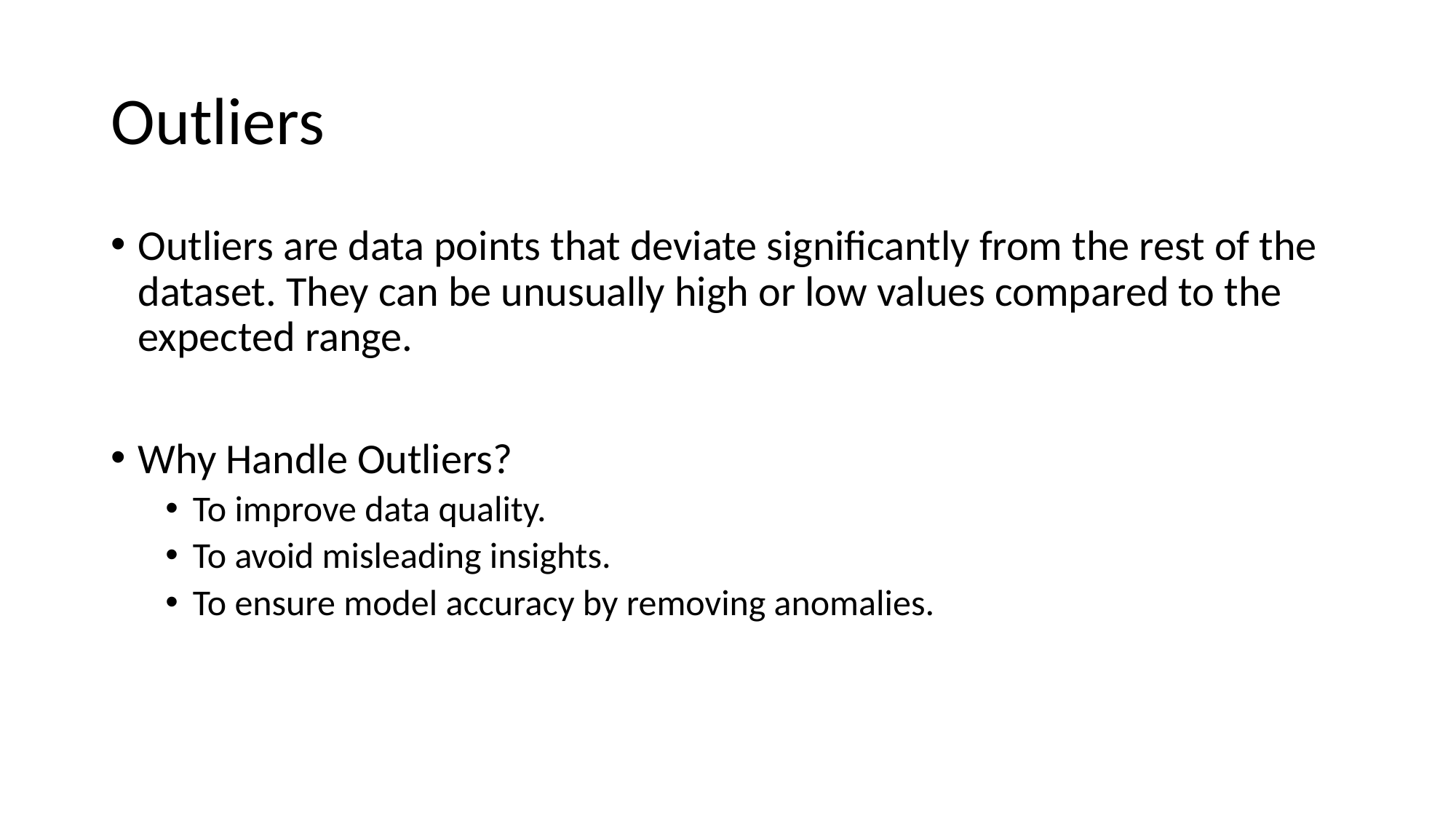

# Outliers
Outliers are data points that deviate significantly from the rest of the dataset. They can be unusually high or low values compared to the expected range.

Why Handle Outliers?
To improve data quality.
To avoid misleading insights.
To ensure model accuracy by removing anomalies.